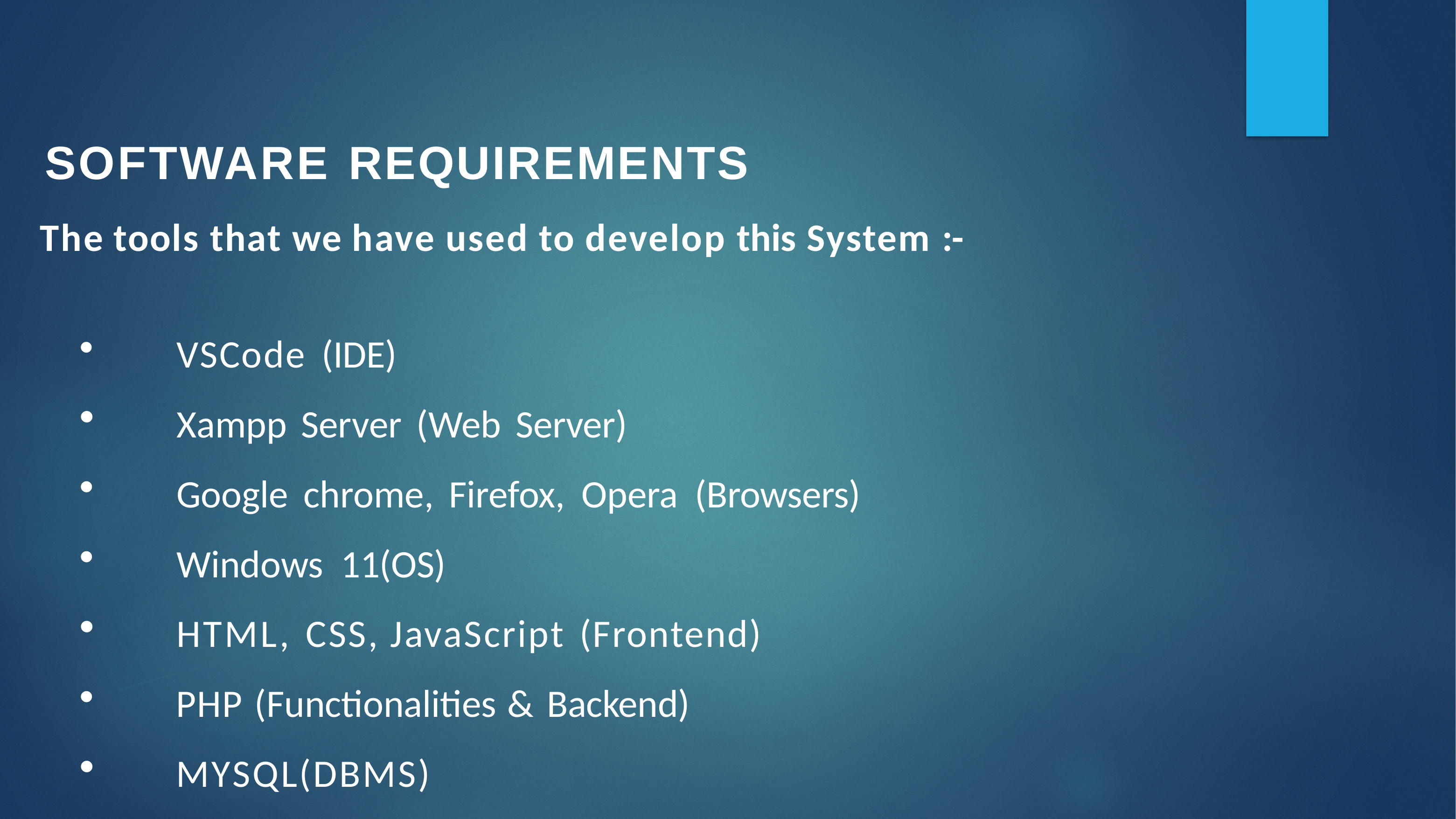

SOFTWARE REQUIREMENTS

  The tools that we have used to develop this System :-

VSCode (IDE)
Xampp Server (Web Server)
Google chrome, Firefox, Opera (Browsers)
Windows 11(OS)
HTML, CSS, JavaScript (Frontend)
PHP (Functionalities & Backend)
MYSQL(DBMS)